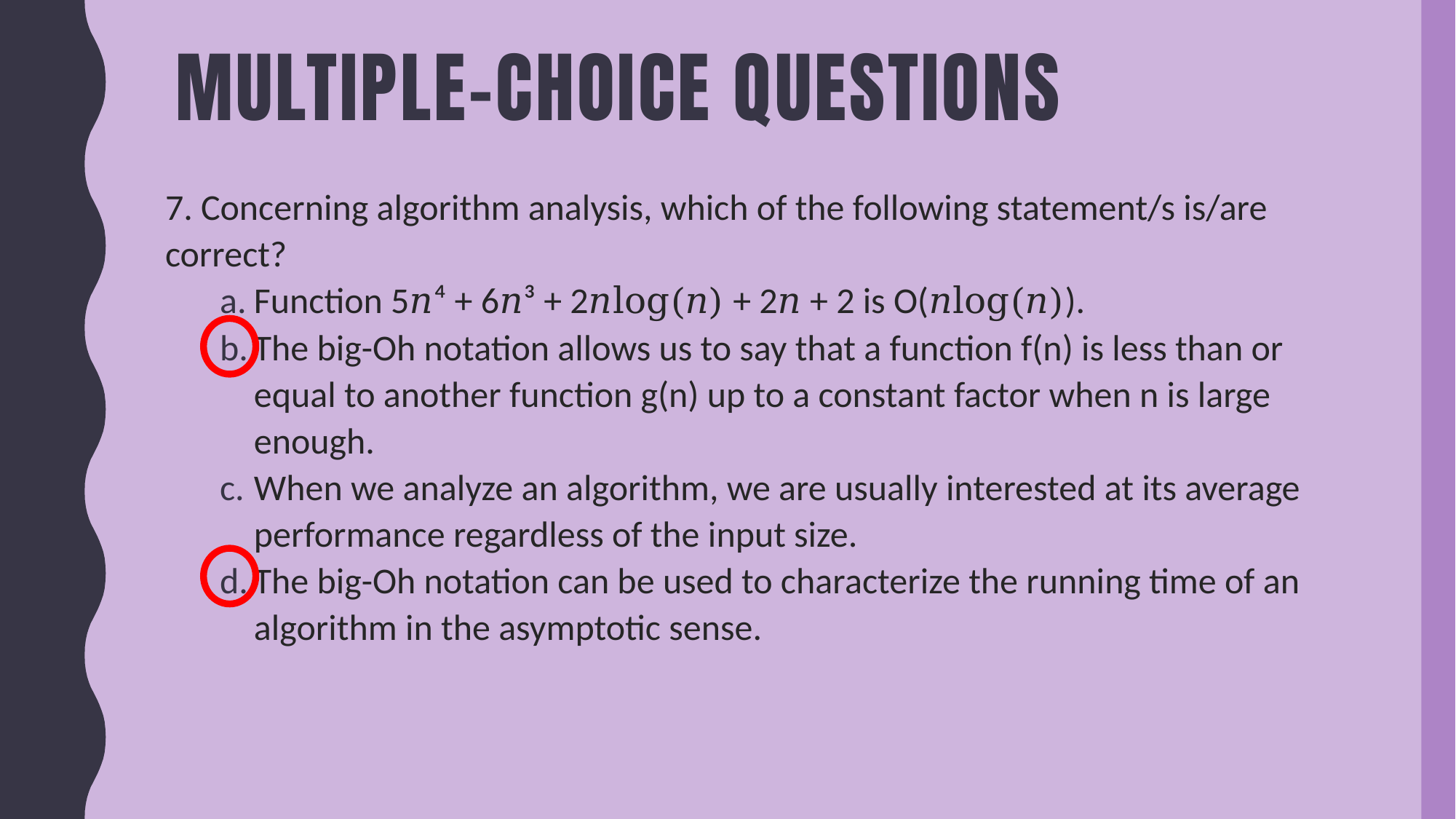

# Multiple-choice questions
7. Concerning algorithm analysis, which of the following statement/s is/are correct?
Function 5𝑛⁴ + 6𝑛³ + 2𝑛log(𝑛) + 2𝑛 + 2 is O(𝑛log(𝑛)).
The big-Oh notation allows us to say that a function f(n) is less than or equal to another function g(n) up to a constant factor when n is large enough.
When we analyze an algorithm, we are usually interested at its average performance regardless of the input size.
The big-Oh notation can be used to characterize the running time of an algorithm in the asymptotic sense.